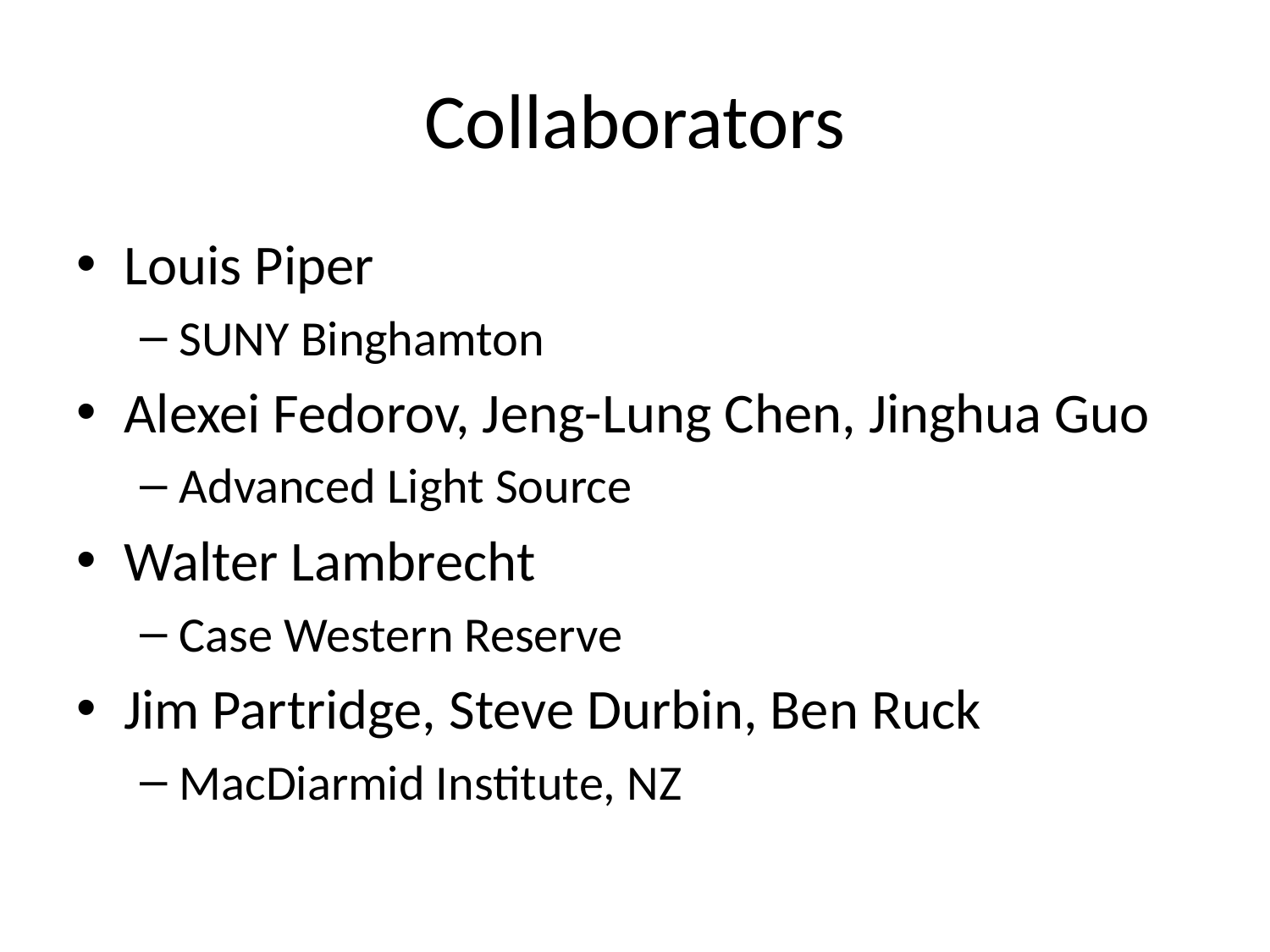

# Collaborators
Louis Piper
SUNY Binghamton
Alexei Fedorov, Jeng-Lung Chen, Jinghua Guo
Advanced Light Source
Walter Lambrecht
Case Western Reserve
Jim Partridge, Steve Durbin, Ben Ruck
MacDiarmid Institute, NZ